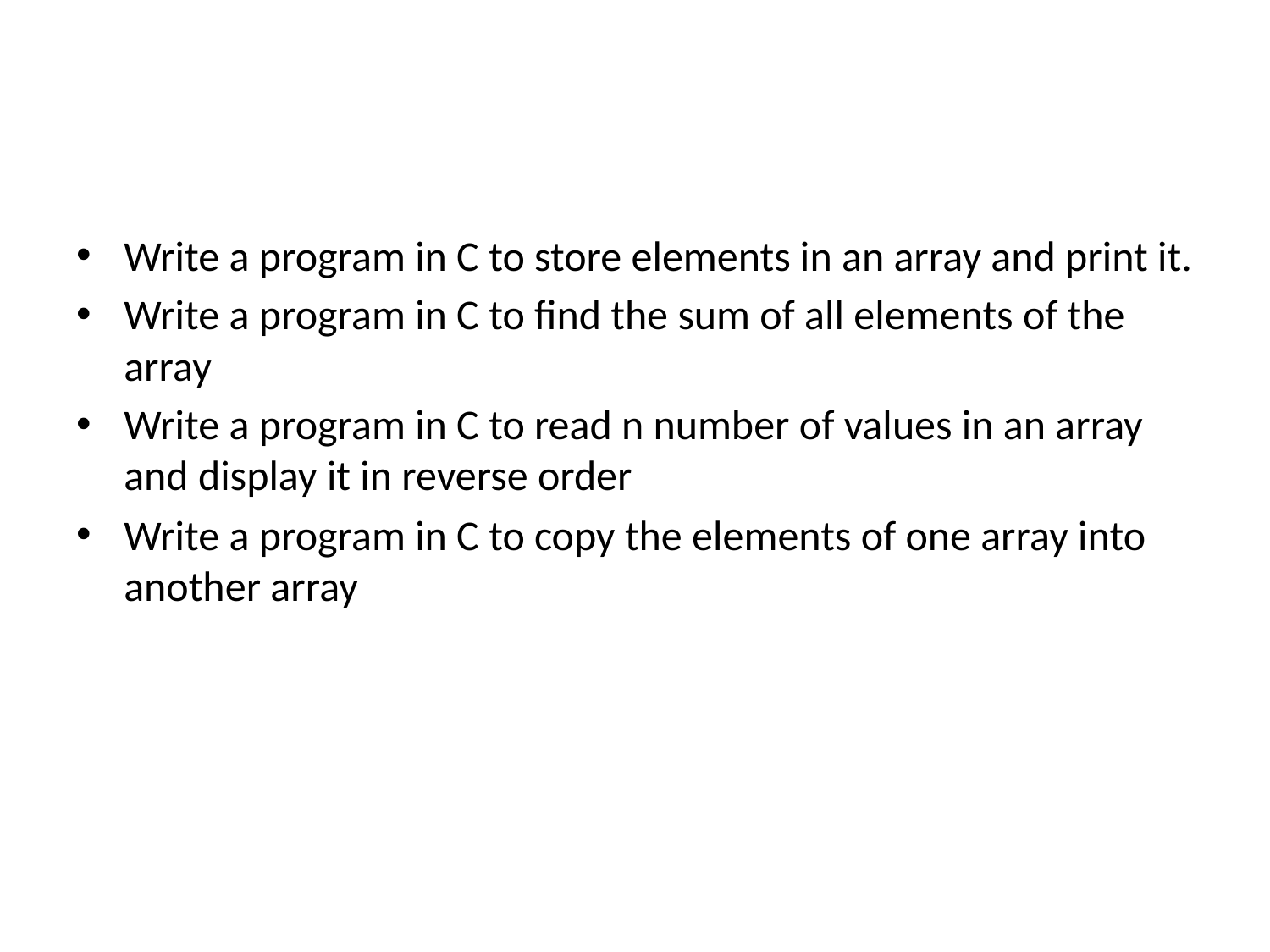

#
Write a program in C to store elements in an array and print it.
Write a program in C to find the sum of all elements of the array
Write a program in C to read n number of values in an array and display it in reverse order
Write a program in C to copy the elements of one array into another array